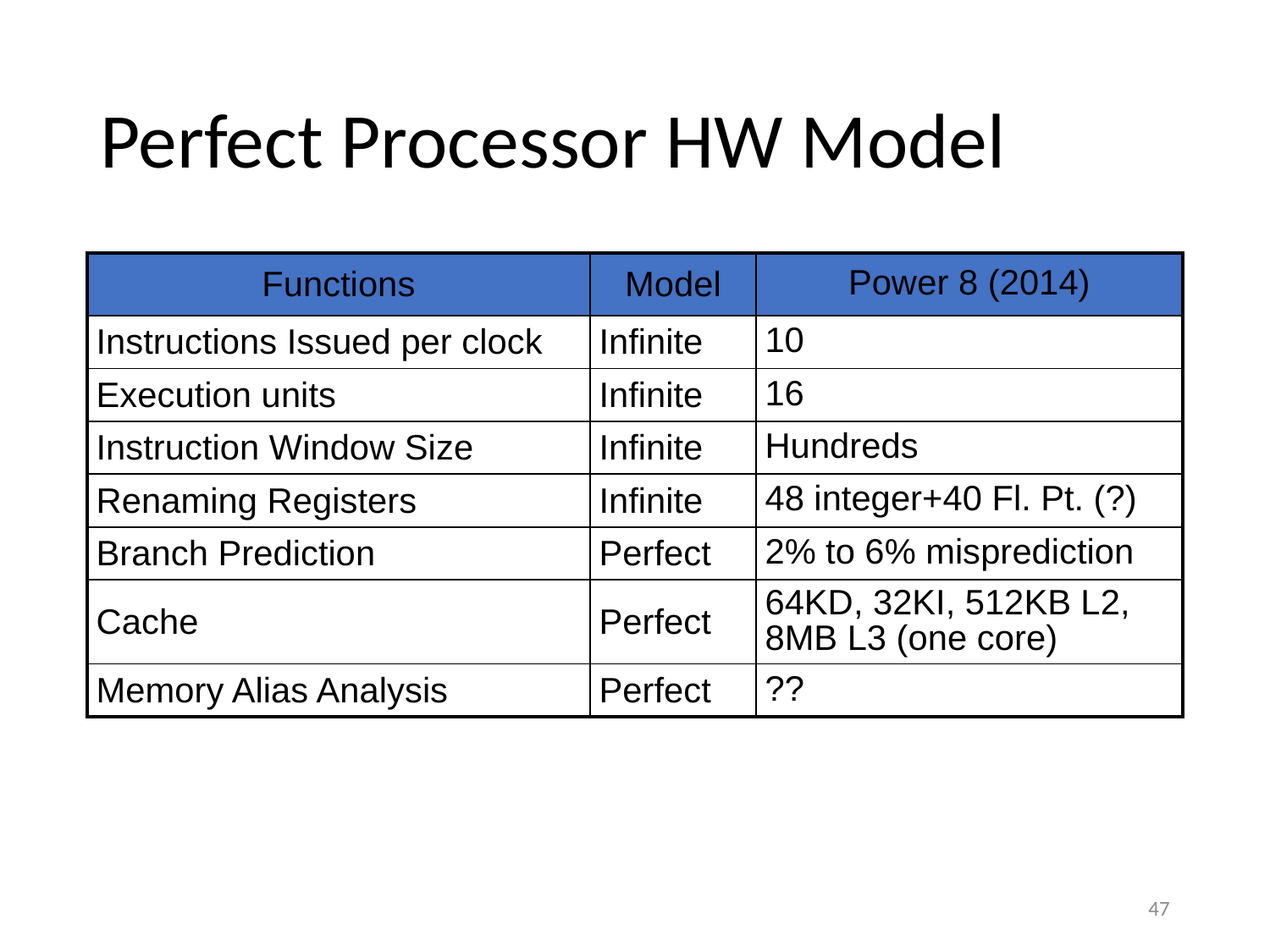

# Perfect Processor HW Model
| Functions | Model | Power 8 (2014) |
| --- | --- | --- |
| Instructions Issued per clock | Infinite | 10 |
| Execution units | Infinite | 16 |
| Instruction Window Size | Infinite | Hundreds |
| Renaming Registers | Infinite | 48 integer+40 Fl. Pt. (?) |
| Branch Prediction | Perfect | 2% to 6% misprediction |
| Cache | Perfect | 64KD, 32KI, 512KB L2, 8MB L3 (one core) |
| Memory Alias Analysis | Perfect | ?? |
47